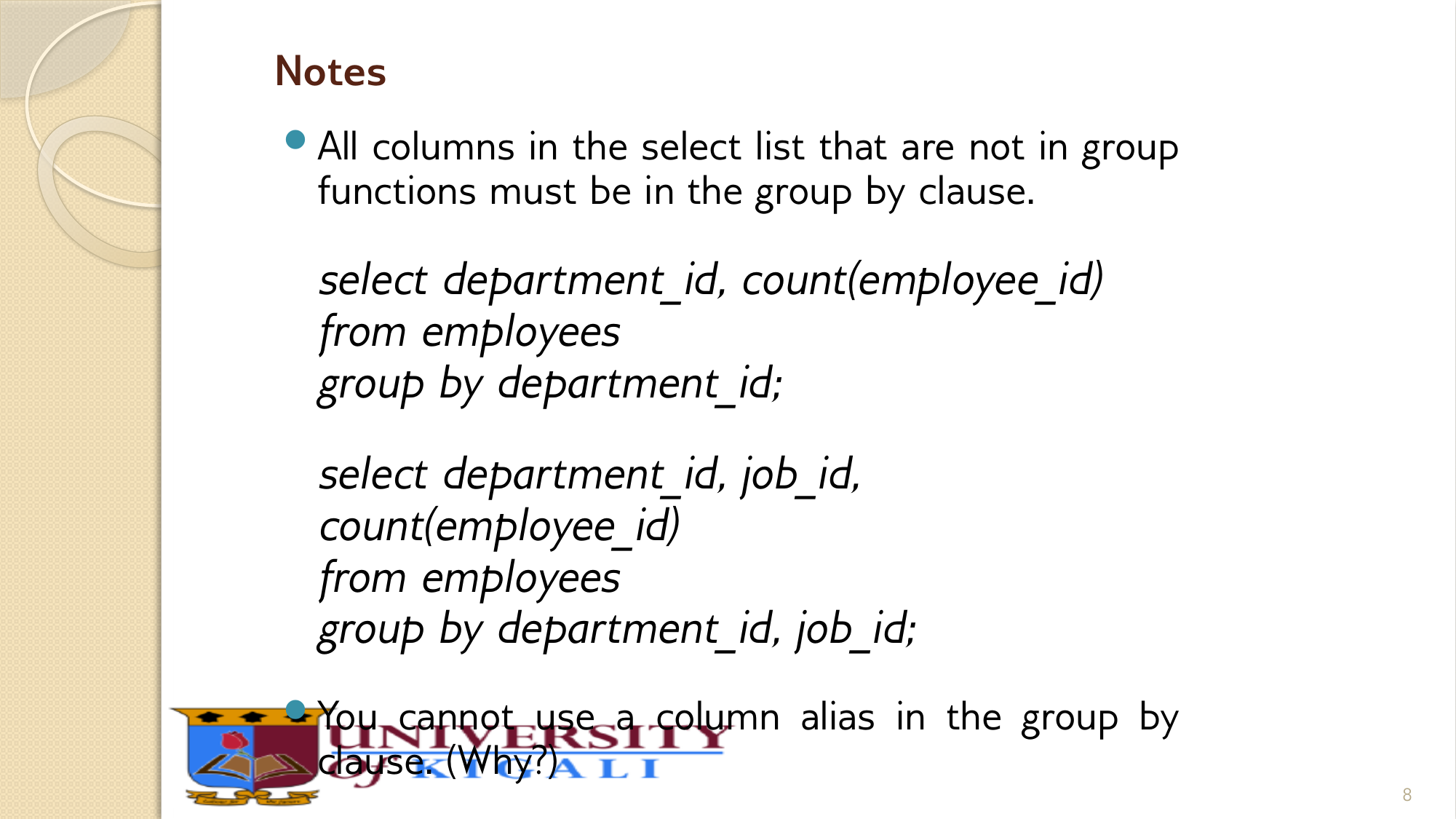

# Notes
All columns in the select list that are not in group functions must be in the group by clause.

	select department_id, count(employee_id) from employees
group by department_id;

	select department_id, job_id, count(employee_id)
from employees
group by department_id, job_id;

You cannot use a column alias in the group by clause. (Why?)

8